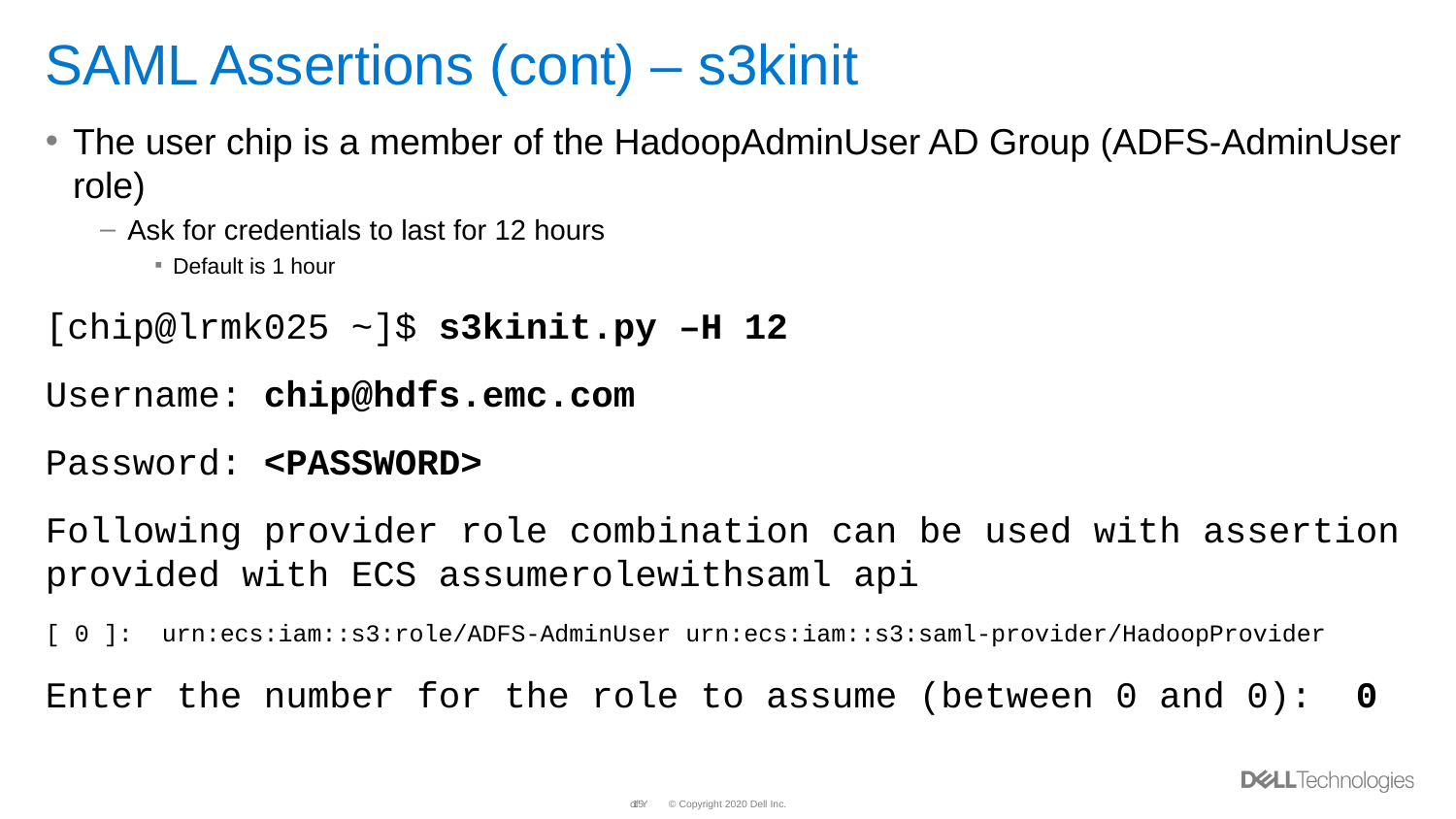

# SAML Assertions (cont) – s3kinit
The user chip is a member of the HadoopAdminUser AD Group (ADFS-AdminUser role)
Ask for credentials to last for 12 hours
Default is 1 hour
[chip@lrmk025 ~]$ s3kinit.py –H 12
Username: chip@hdfs.emc.com
Password: <PASSWORD>
Following provider role combination can be used with assertion provided with ECS assumerolewithsaml api
[ 0 ]:  urn:ecs:iam::s3:role/ADFS-AdminUser urn:ecs:iam::s3:saml-provider/HadoopProvider
Enter the number for the role to assume (between 0 and 0):  0